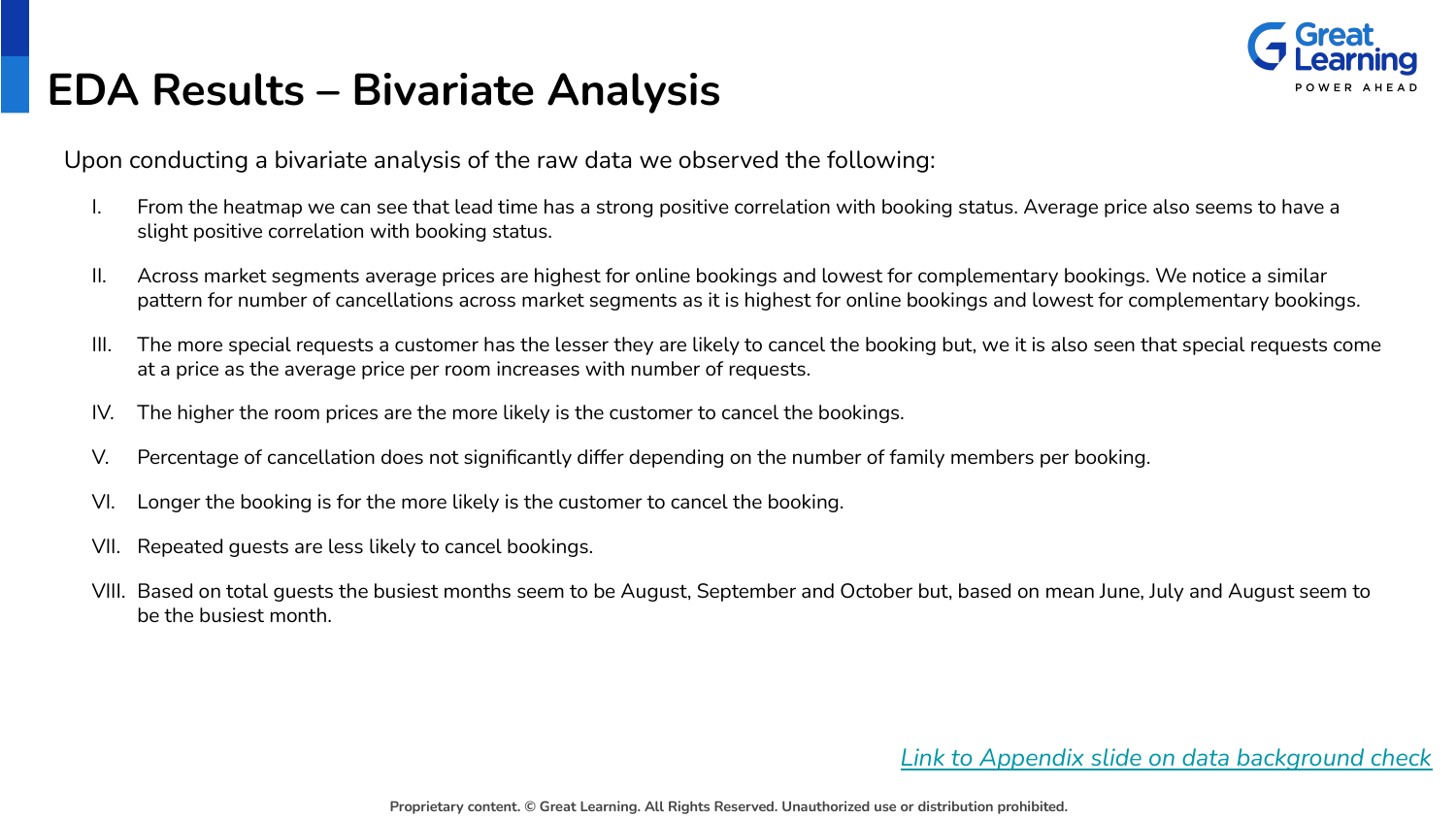

# EDA Results – Bivariate Analysis
Upon conducting a bivariate analysis of the raw data we observed the following:
From the heatmap we can see that lead time has a strong positive correlation with booking status. Average price also seems to have a slight positive correlation with booking status.
Across market segments average prices are highest for online bookings and lowest for complementary bookings. We notice a similar pattern for number of cancellations across market segments as it is highest for online bookings and lowest for complementary bookings.
The more special requests a customer has the lesser they are likely to cancel the booking but, we it is also seen that special requests come at a price as the average price per room increases with number of requests.
The higher the room prices are the more likely is the customer to cancel the bookings.
Percentage of cancellation does not significantly differ depending on the number of family members per booking.
Longer the booking is for the more likely is the customer to cancel the booking.
Repeated guests are less likely to cancel bookings.
Based on total guests the busiest months seem to be August, September and October but, based on mean June, July and August seem to be the busiest month.
Link to Appendix slide on data background check